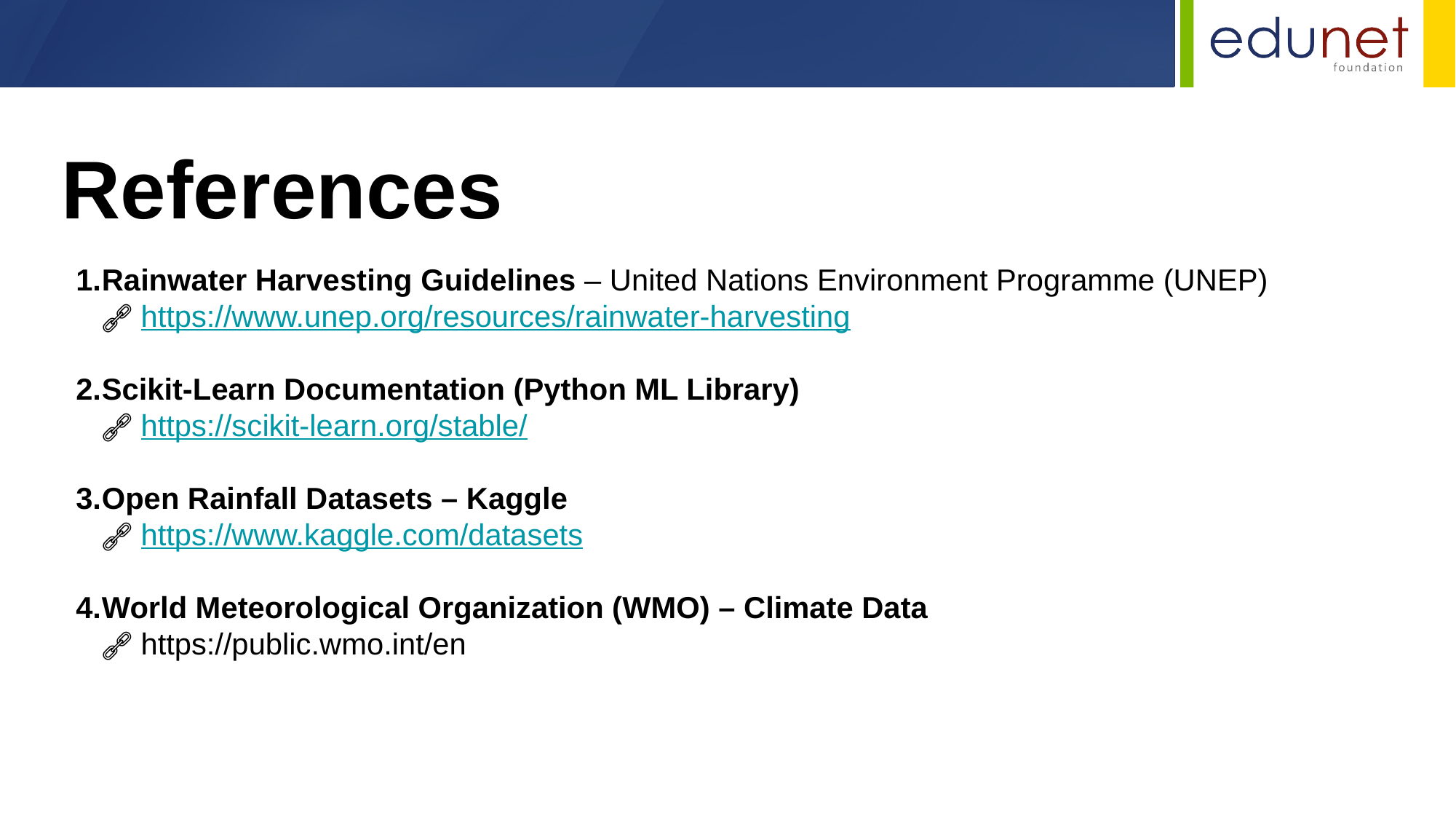

References

Rainwater Harvesting Guidelines – United Nations Environment Programme (UNEP)
🔗 https://www.unep.org/resources/rainwater-harvesting

Scikit-Learn Documentation (Python ML Library)
🔗 https://scikit-learn.org/stable/

Open Rainfall Datasets – Kaggle
🔗 https://www.kaggle.com/datasets

World Meteorological Organization (WMO) – Climate Data
🔗 https://public.wmo.int/en